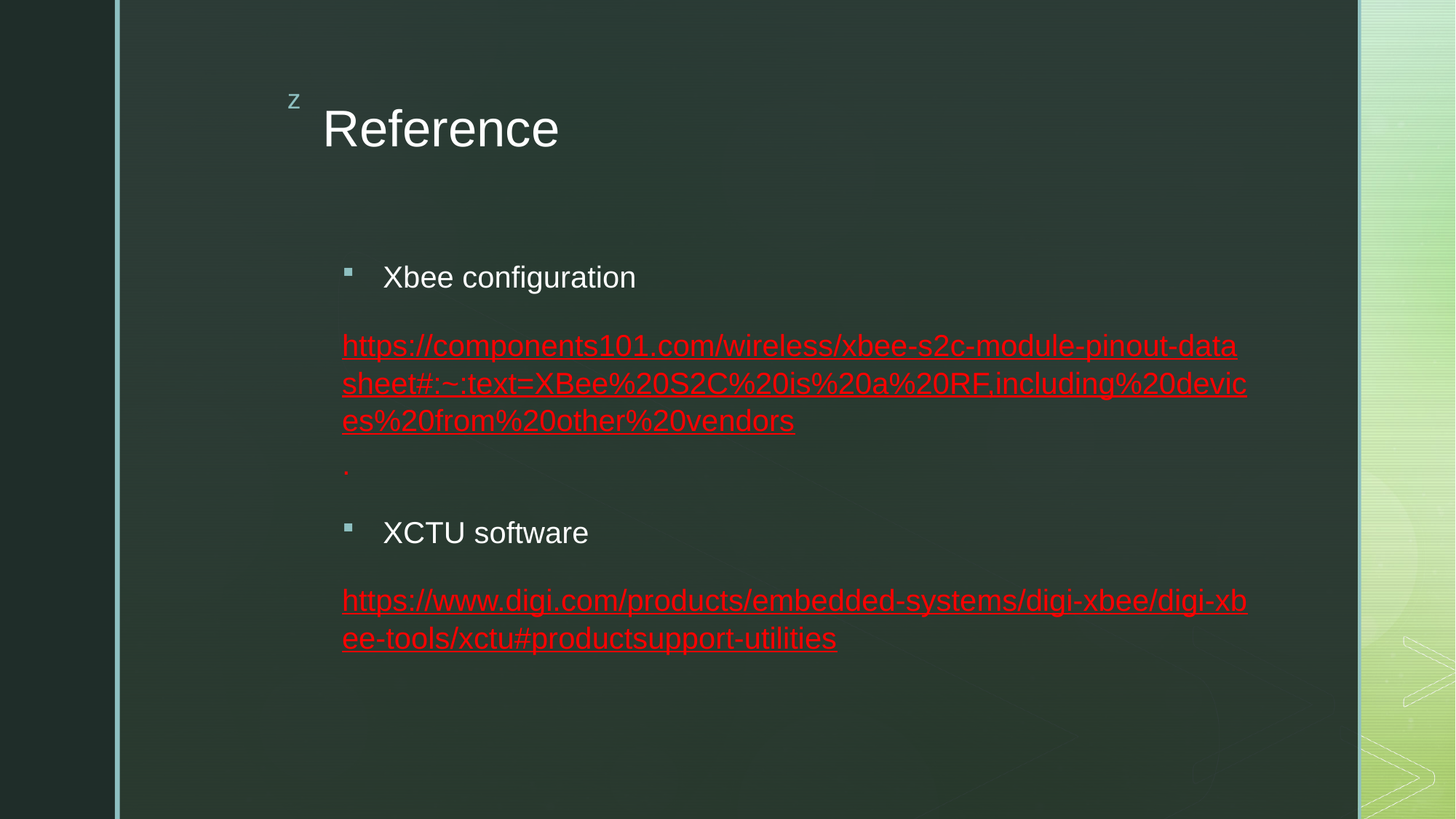

# Reference
Xbee configuration
https://components101.com/wireless/xbee-s2c-module-pinout-datasheet#:~:text=XBee%20S2C%20is%20a%20RF,including%20devices%20from%20other%20vendors.
XCTU software
https://www.digi.com/products/embedded-systems/digi-xbee/digi-xbee-tools/xctu#productsupport-utilities